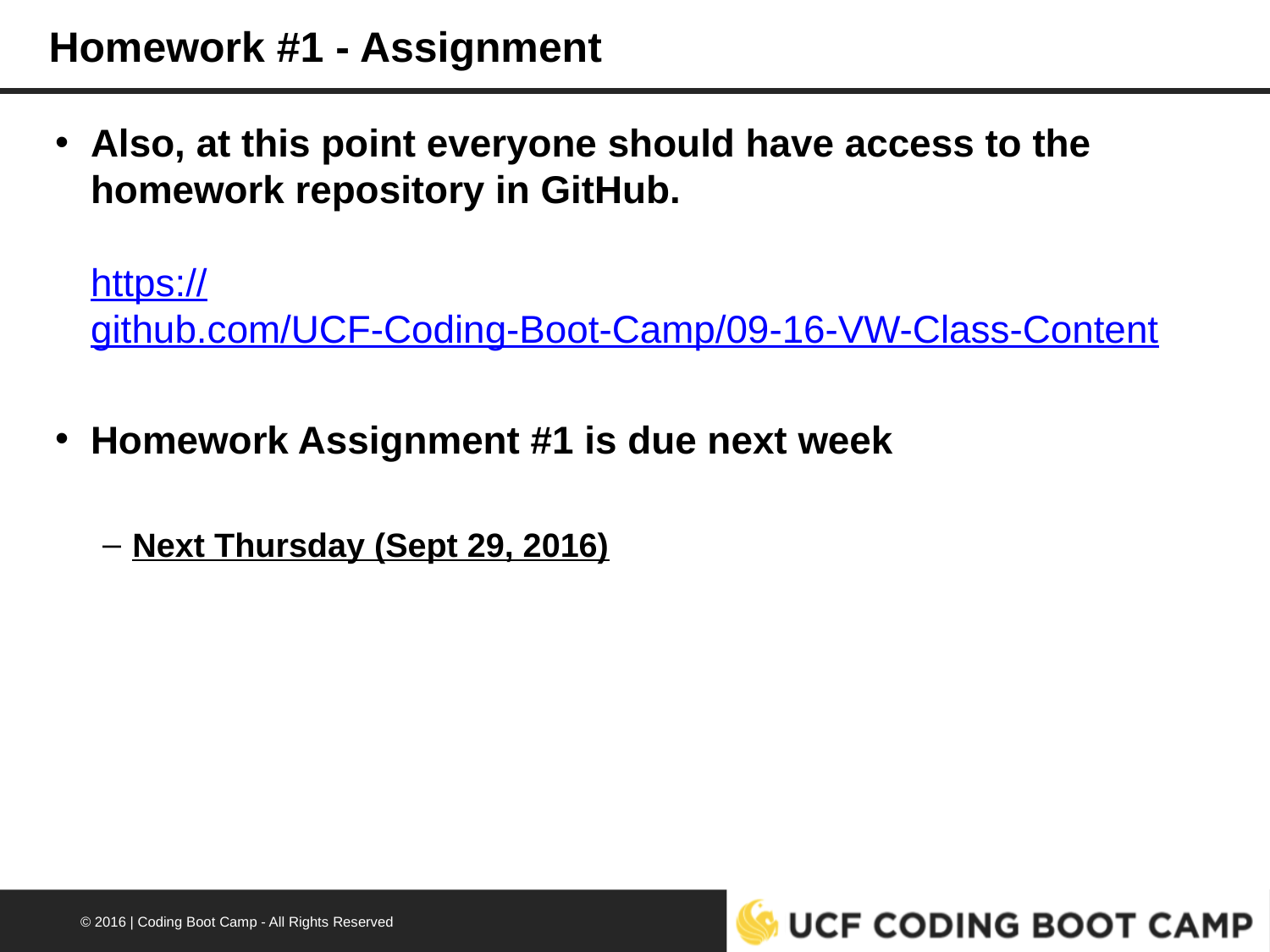

# Homework #1 - Assignment
Also, at this point everyone should have access to the homework repository in GitHub.
https://github.com/UCF-Coding-Boot-Camp/09-16-VW-Class-Content

Homework Assignment #1 is due next week

Next Thursday (Sept 29, 2016)